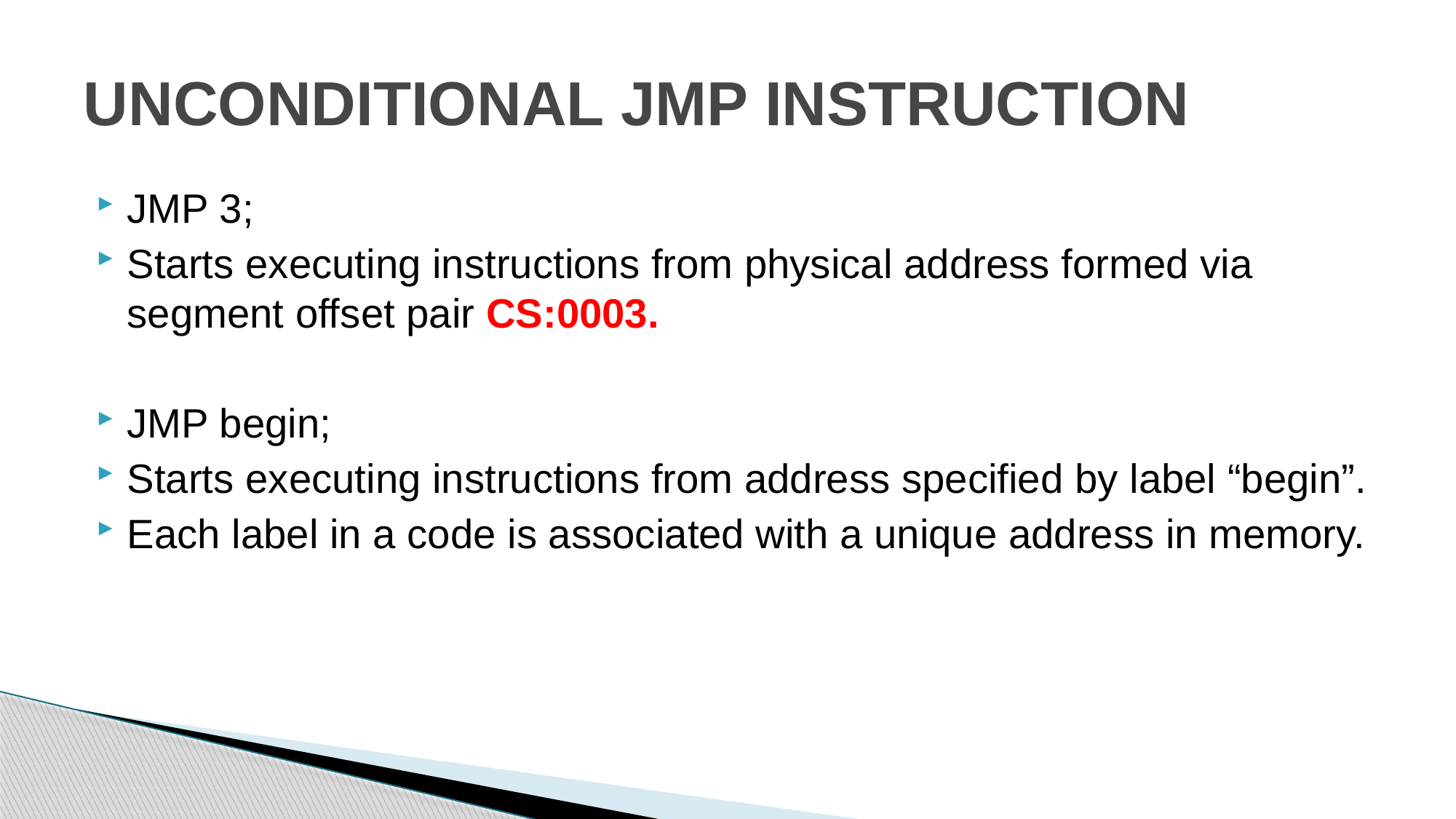

# UNCONDITIONAL JMP INSTRUCTION
JMP 3;
Starts executing instructions from physical address formed via segment offset pair CS:0003.

JMP begin;
Starts executing instructions from address specified by label “begin”.
Each label in a code is associated with a unique address in memory.